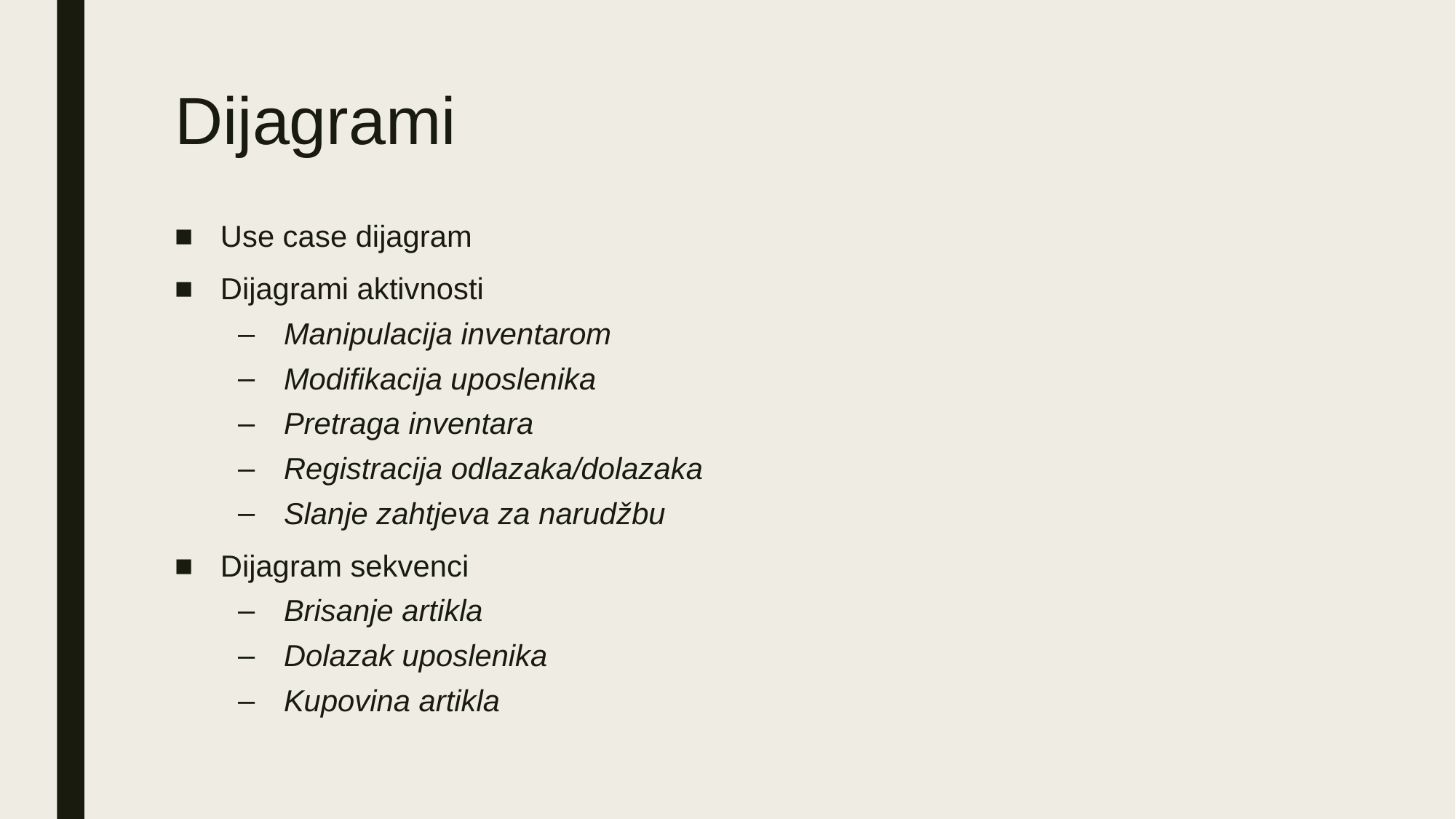

# Dijagrami
Use case dijagram
Dijagrami aktivnosti
Manipulacija inventarom
Modifikacija uposlenika
Pretraga inventara
Registracija odlazaka/dolazaka
Slanje zahtjeva za narudžbu
Dijagram sekvenci
Brisanje artikla
Dolazak uposlenika
Kupovina artikla